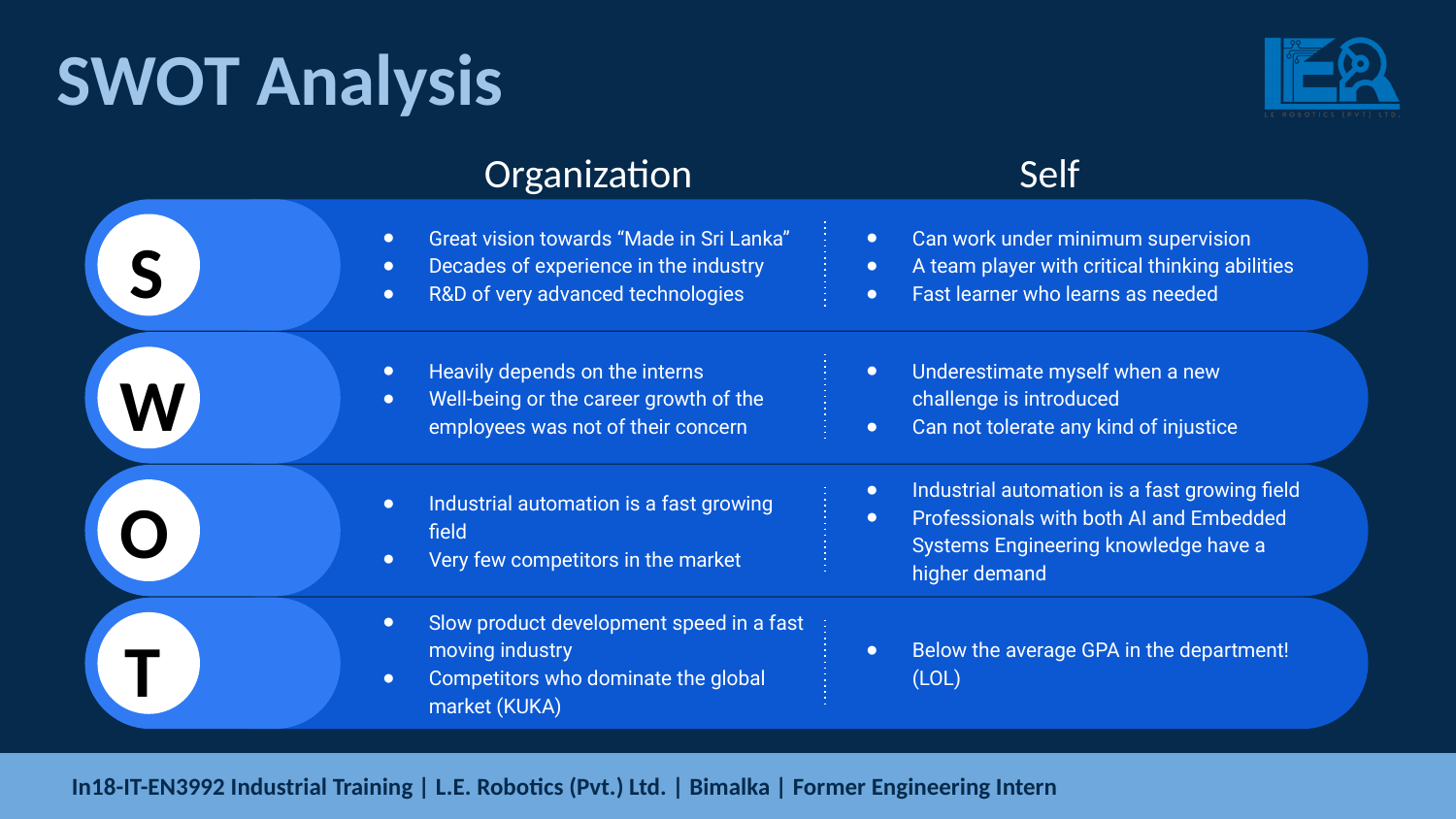

# SWOT Analysis
Organization
Self

Great vision towards “Made in Sri Lanka”
Decades of experience in the industry
R&D of very advanced technologies
Can work under minimum supervision
A team player with critical thinking abilities
Fast learner who learns as needed

S

Heavily depends on the interns
Well-being or the career growth of the employees was not of their concern
Underestimate myself when a new challenge is introduced
Can not tolerate any kind of injustice

W

Industrial automation is a fast growing field
Very few competitors in the market
Industrial automation is a fast growing field
Professionals with both AI and Embedded Systems Engineering knowledge have a higher demand

O

Slow product development speed in a fast moving industry
Competitors who dominate the global market (KUKA)
Below the average GPA in the department! (LOL)

T